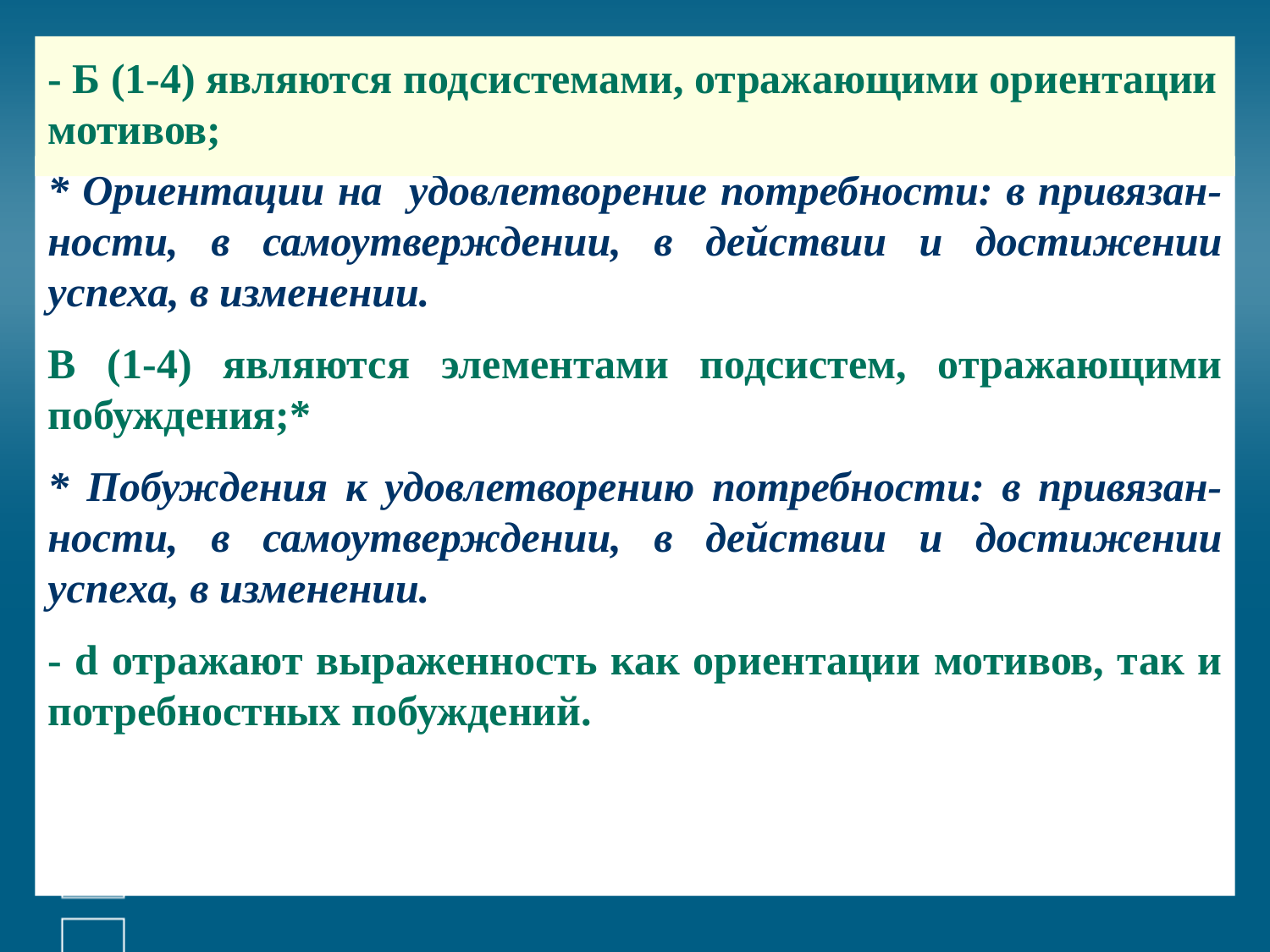

# - Б (1-4) являются подсистемами, отражающими ориентации мотивов;
* Ориентации на  удовлетворение потребности: в привязан-ности, в самоутверждении, в действии и достижении успеха, в изменении.
В (1-4) являются элементами подсистем, отражающими побуждения;*
* Побуждения к удовлетворению потребности: в привязан-ности, в самоутверждении, в действии и достижении успеха, в изменении.
- d отражают выраженность как ориентации мотивов, так и потребностных побуждений.